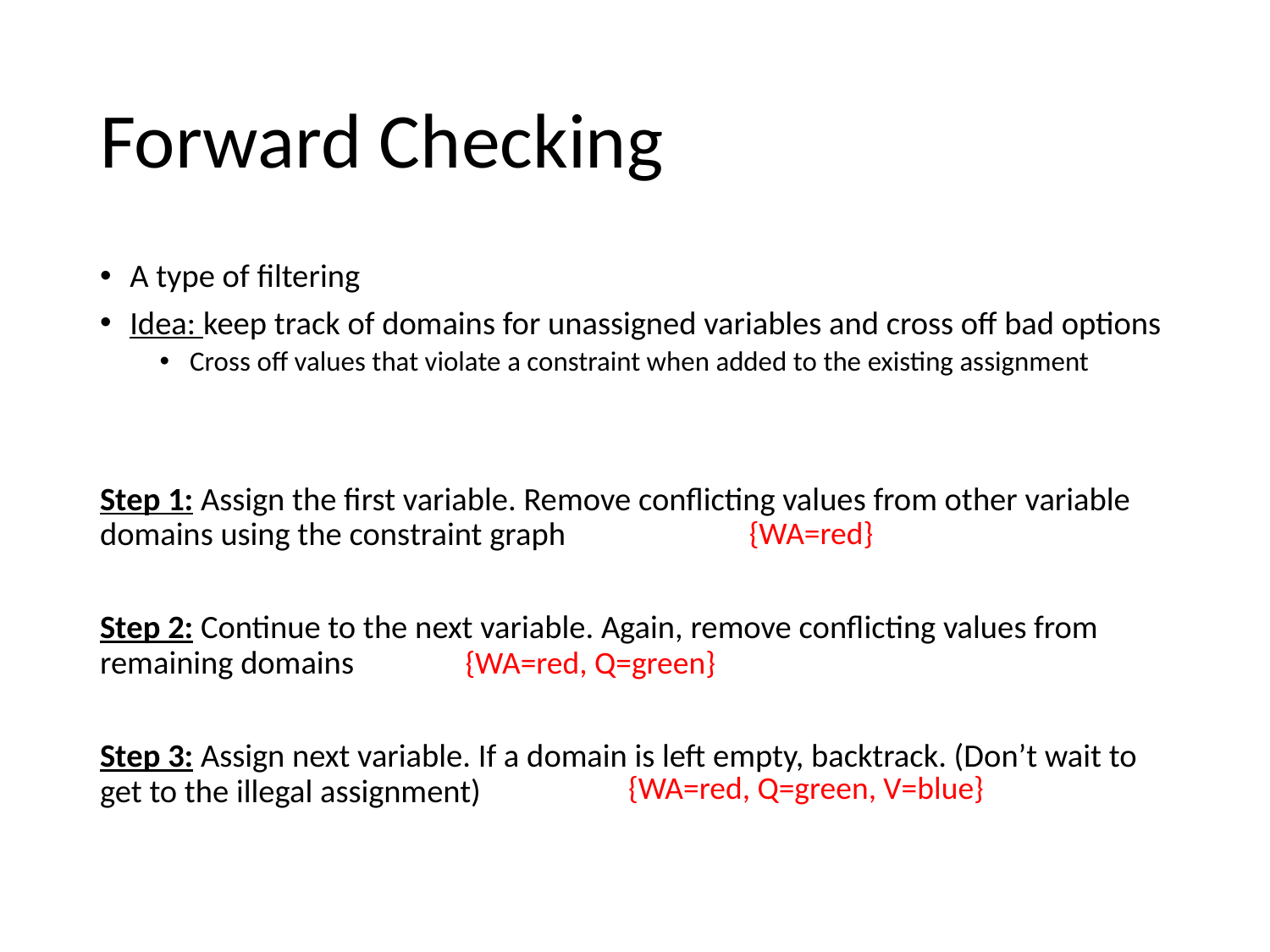

# Forward Checking
A type of filtering
Idea: keep track of domains for unassigned variables and cross off bad options
Cross off values that violate a constraint when added to the existing assignment

Step 1: Assign the first variable. Remove conflicting values from other variable domains using the constraint graph

Step 2: Continue to the next variable. Again, remove conflicting values from remaining domains

Step 3: Assign next variable. If a domain is left empty, backtrack. (Don’t wait to get to the illegal assignment)
{WA=red}
{WA=red, Q=green}
{WA=red, Q=green, V=blue}